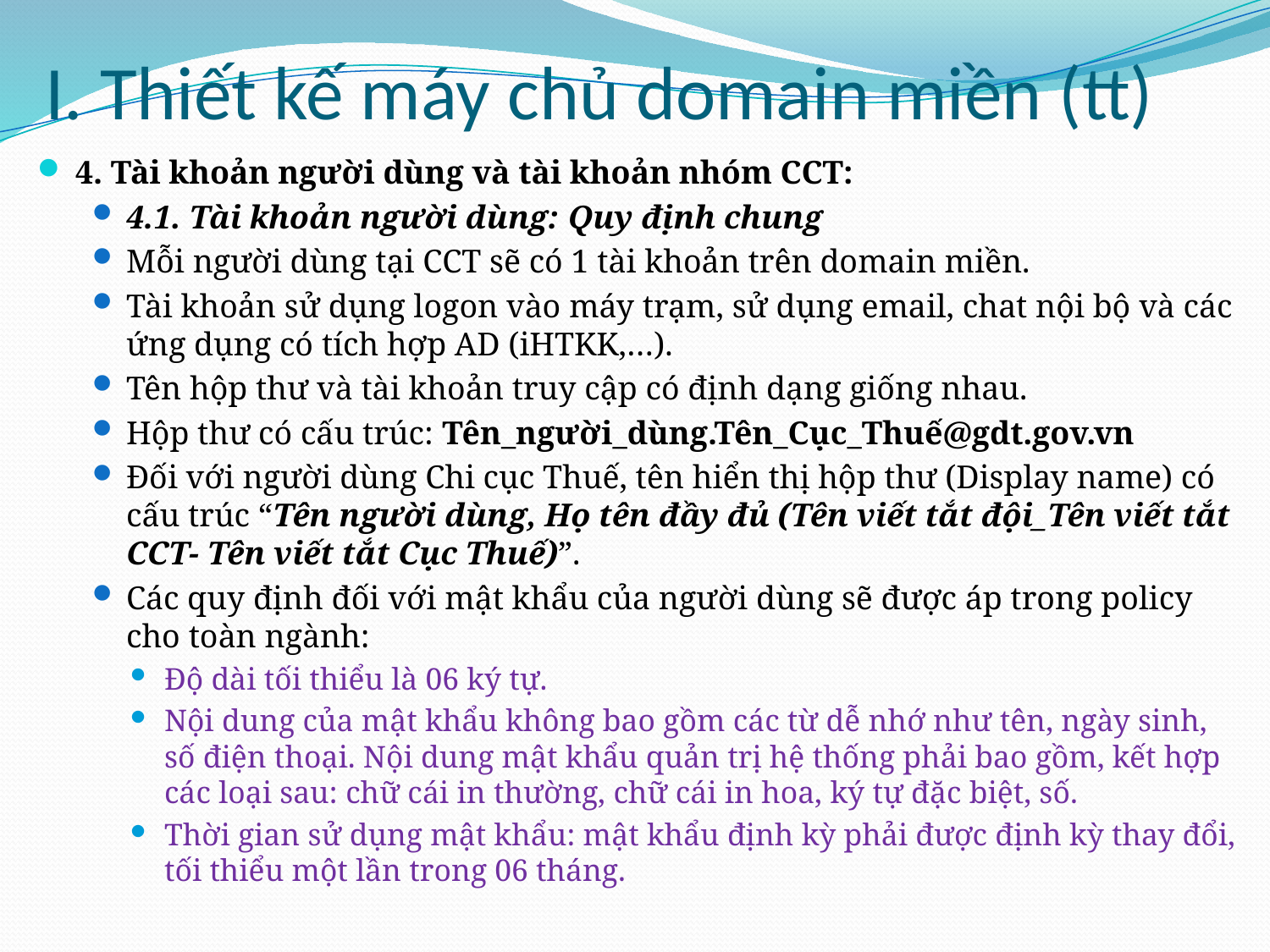

# I. Thiết kế máy chủ domain miền (tt)
4. Tài khoản người dùng và tài khoản nhóm CCT:
4.1. Tài khoản người dùng: Quy định chung
Mỗi người dùng tại CCT sẽ có 1 tài khoản trên domain miền.
Tài khoản sử dụng logon vào máy trạm, sử dụng email, chat nội bộ và các ứng dụng có tích hợp AD (iHTKK,…).
Tên hộp thư và tài khoản truy cập có định dạng giống nhau.
Hộp thư có cấu trúc: Tên_người_dùng.Tên_Cục_Thuế@gdt.gov.vn
Đối với người dùng Chi cục Thuế, tên hiển thị hộp thư (Display name) có cấu trúc “Tên người dùng, Họ tên đầy đủ (Tên viết tắt đội_Tên viết tắt CCT- Tên viết tắt Cục Thuế)”.
Các quy định đối với mật khẩu của người dùng sẽ được áp trong policy cho toàn ngành:
Độ dài tối thiểu là 06 ký tự.
Nội dung của mật khẩu không bao gồm các từ dễ nhớ như tên, ngày sinh, số điện thoại. Nội dung mật khẩu quản trị hệ thống phải bao gồm, kết hợp các loại sau: chữ cái in thường, chữ cái in hoa, ký tự đặc biệt, số.
Thời gian sử dụng mật khẩu: mật khẩu định kỳ phải được định kỳ thay đổi, tối thiểu một lần trong 06 tháng.